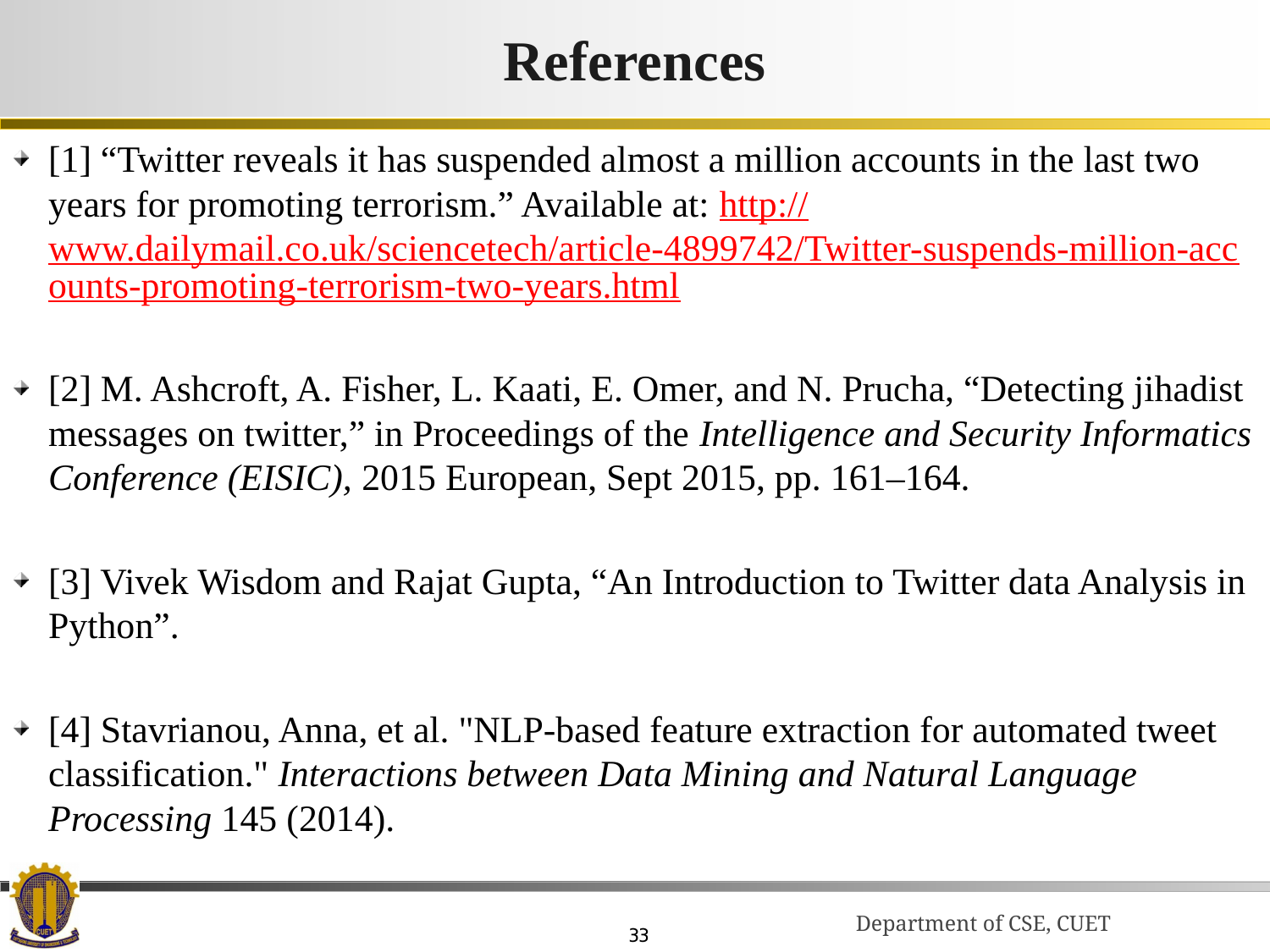

# References
[1] “Twitter reveals it has suspended almost a million accounts in the last two years for promoting terrorism.” Available at: http://www.dailymail.co.uk/sciencetech/article-4899742/Twitter-suspends-million-accounts-promoting-terrorism-two-years.html

[2] M. Ashcroft, A. Fisher, L. Kaati, E. Omer, and N. Prucha, “Detecting jihadist messages on twitter,” in Proceedings of the Intelligence and Security Informatics Conference (EISIC), 2015 European, Sept 2015, pp. 161–164.

[3] Vivek Wisdom and Rajat Gupta, “An Introduction to Twitter data Analysis in Python”.

[4] Stavrianou, Anna, et al. "NLP-based feature extraction for automated tweet classification." Interactions between Data Mining and Natural Language Processing 145 (2014).